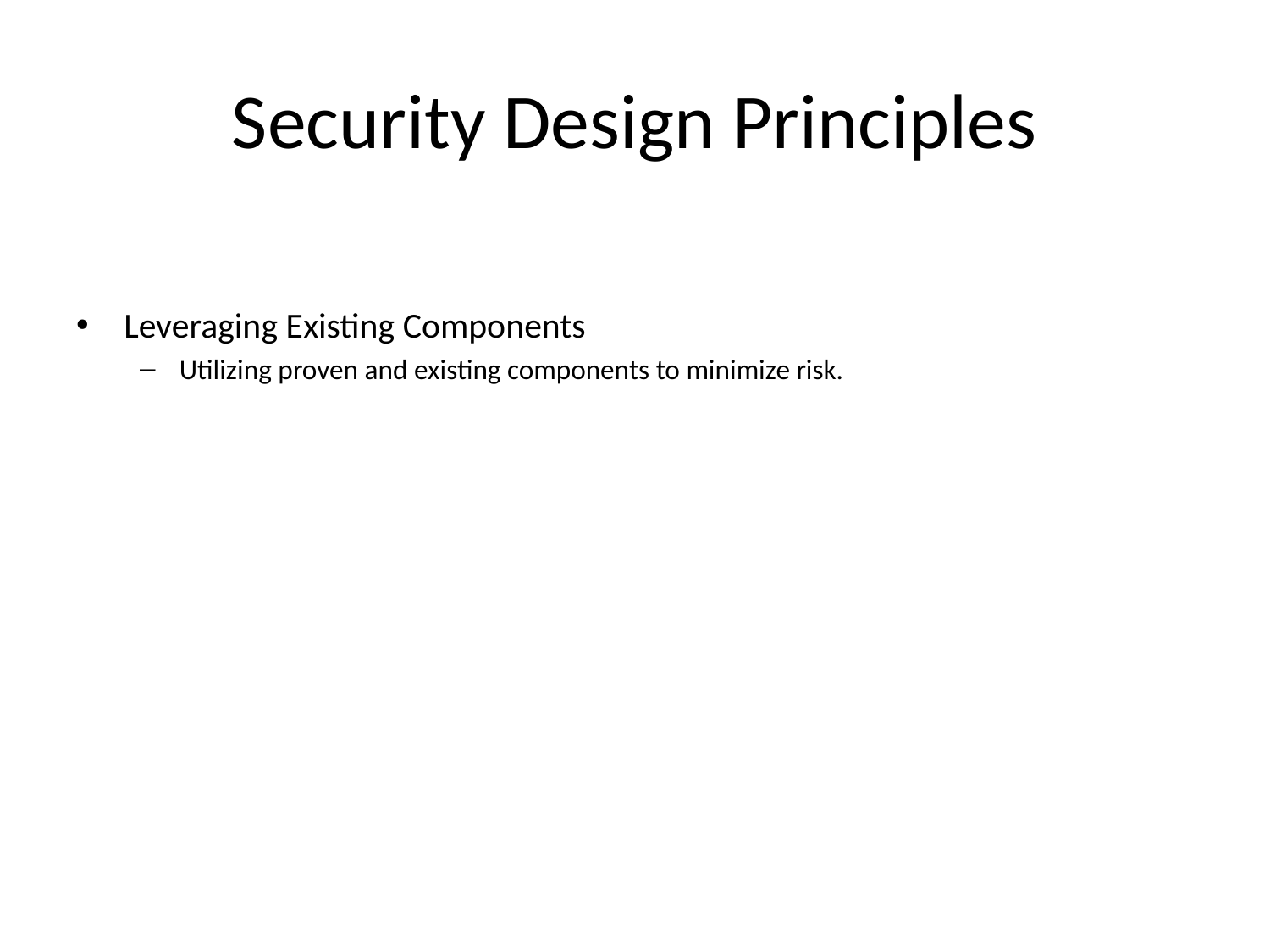

# Security Design Principles

Leveraging Existing Components
Utilizing proven and existing components to minimize risk.